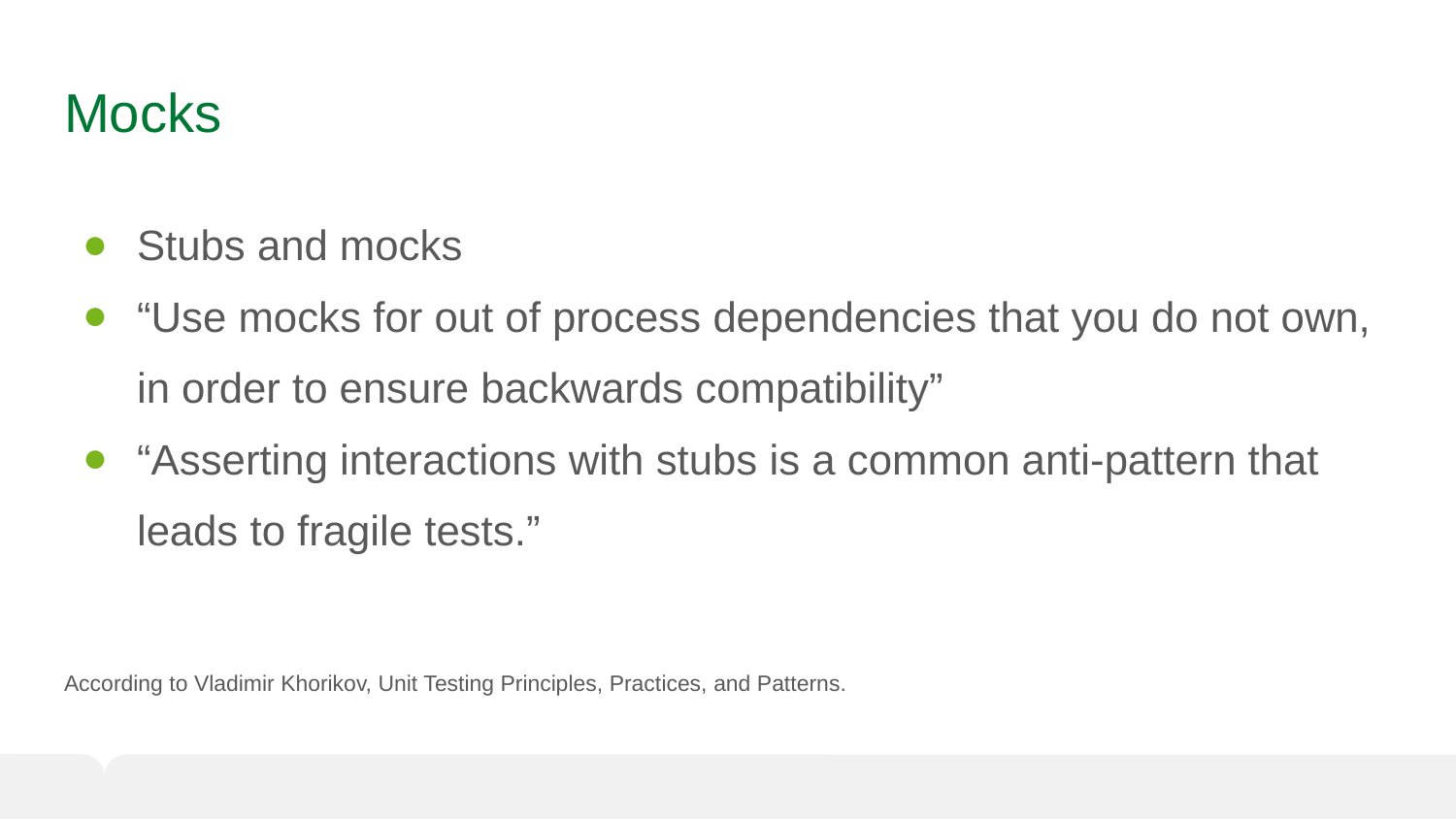

# Mocks
Stubs and mocks
“Use mocks for out of process dependencies that you do not own, in order to ensure backwards compatibility”
“Asserting interactions with stubs is a common anti-pattern that leads to fragile tests.”

According to Vladimir Khorikov, Unit Testing Principles, Practices, and Patterns.